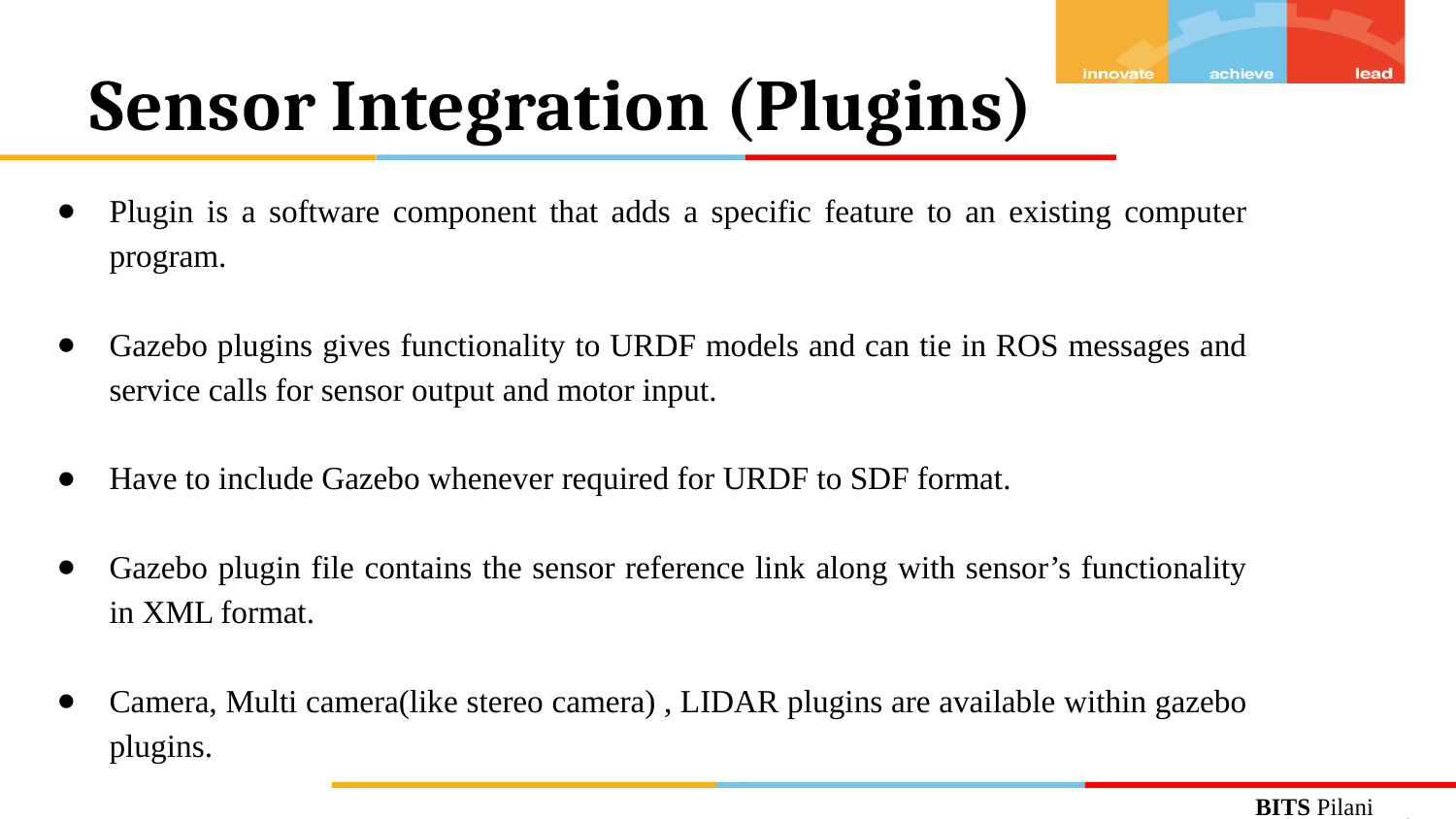

# Sensor Integration (Plugins)
Plugin is a software component that adds a specific feature to an existing computer program.

Gazebo plugins gives functionality to URDF models and can tie in ROS messages and service calls for sensor output and motor input.

Have to include Gazebo whenever required for URDF to SDF format.

Gazebo plugin file contains the sensor reference link along with sensor’s functionality in XML format.

Camera, Multi camera(like stereo camera) , LIDAR plugins are available within gazebo plugins.

BITS Pilani